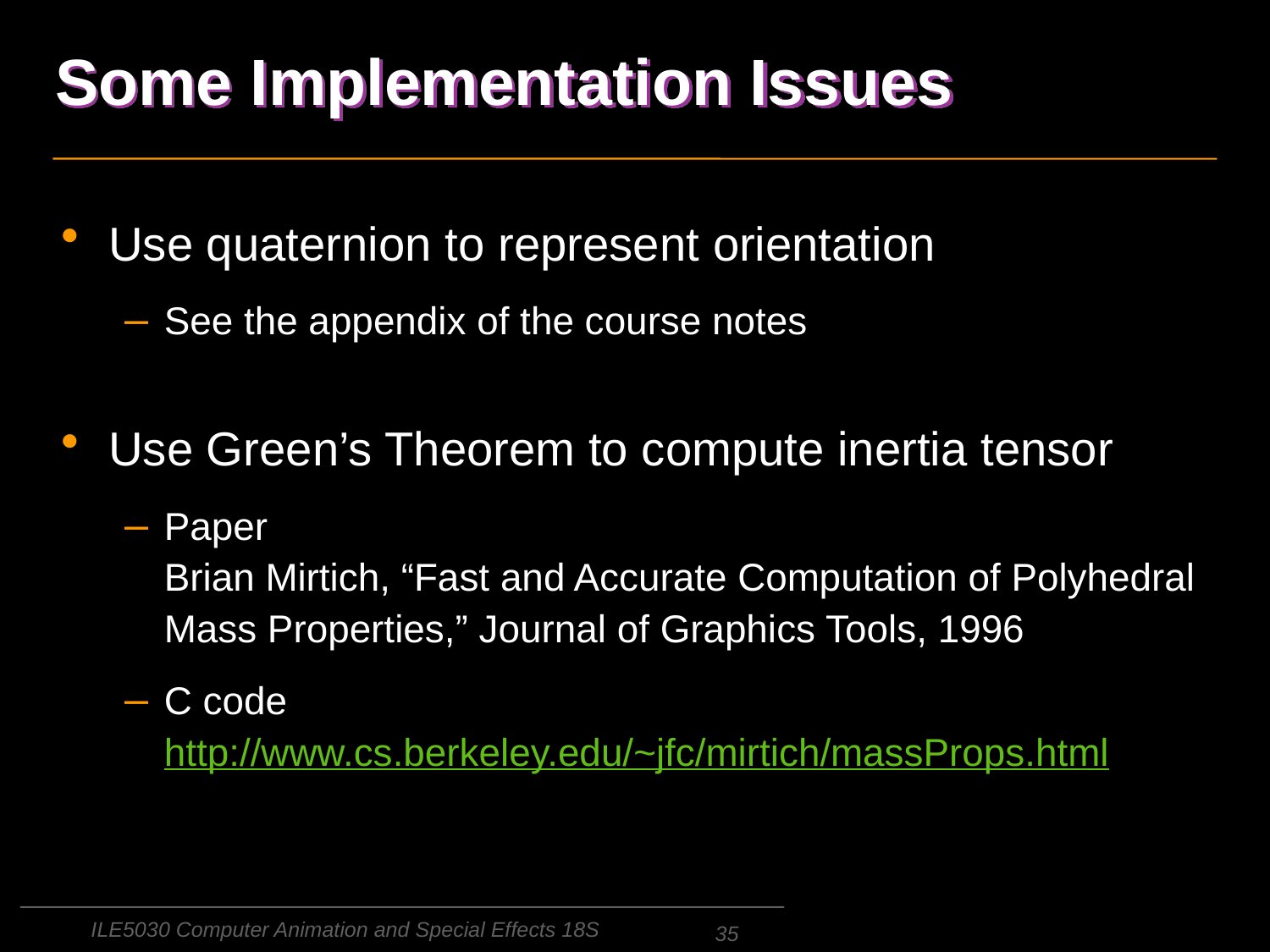

# Some Implementation Issues
Use quaternion to represent orientation
See the appendix of the course notes

Use Green’s Theorem to compute inertia tensor
Paper
Brian Mirtich, “Fast and Accurate Computation of Polyhedral Mass Properties,” Journal of Graphics Tools, 1996
C code http://www.cs.berkeley.edu/~jfc/mirtich/massProps.html

ILE5030 Computer Animation and Special Effects 18S
35